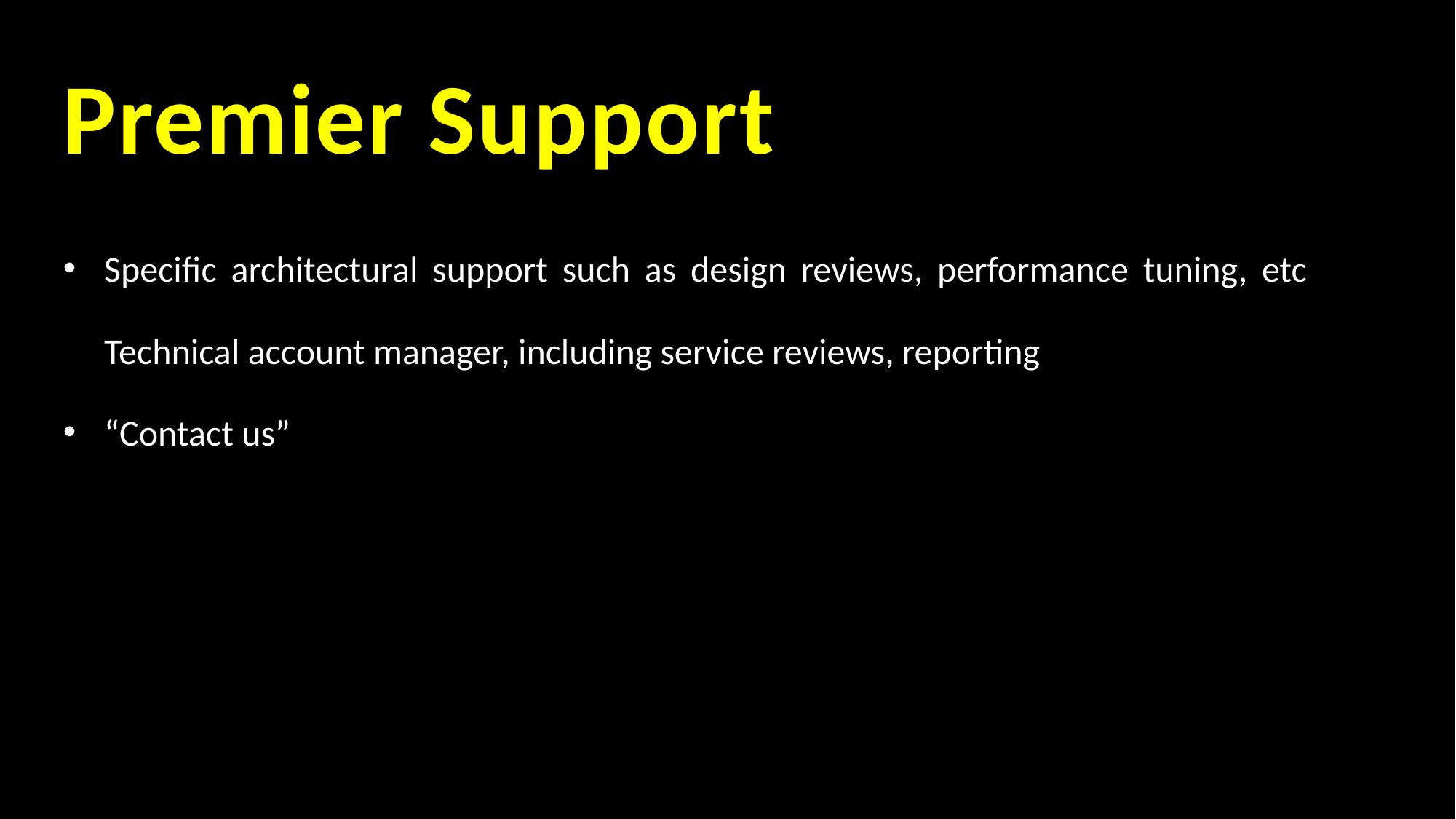

# Premier Support
Speciﬁc architectural support such as design reviews, performance tuning, etc  Technical account manager, including service reviews, reporting
“Contact us”